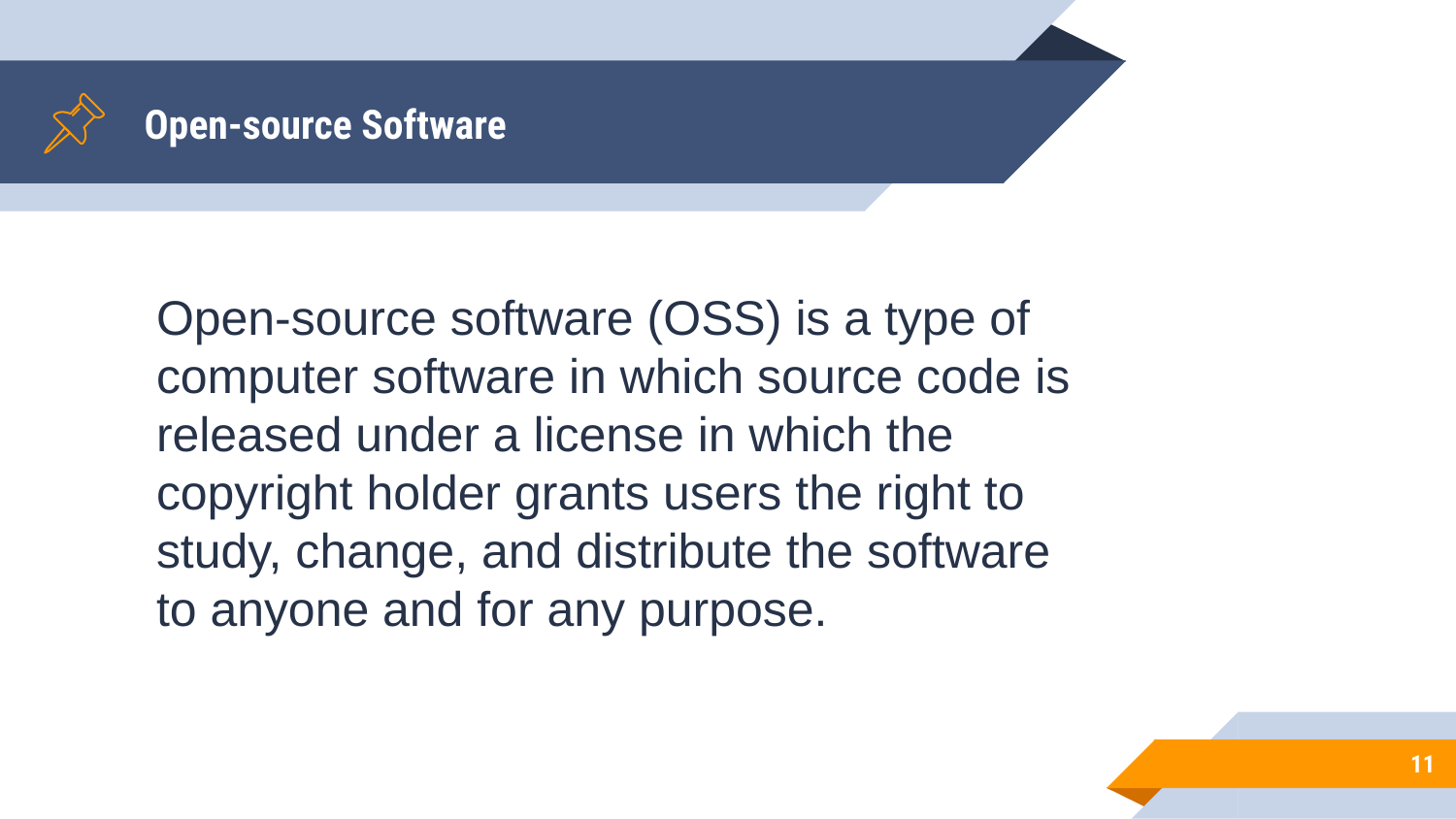

# Open-source Software

Open-source software (OSS) is a type of computer software in which source code is released under a license in which the copyright holder grants users the right to study, change, and distribute the software to anyone and for any purpose.
11